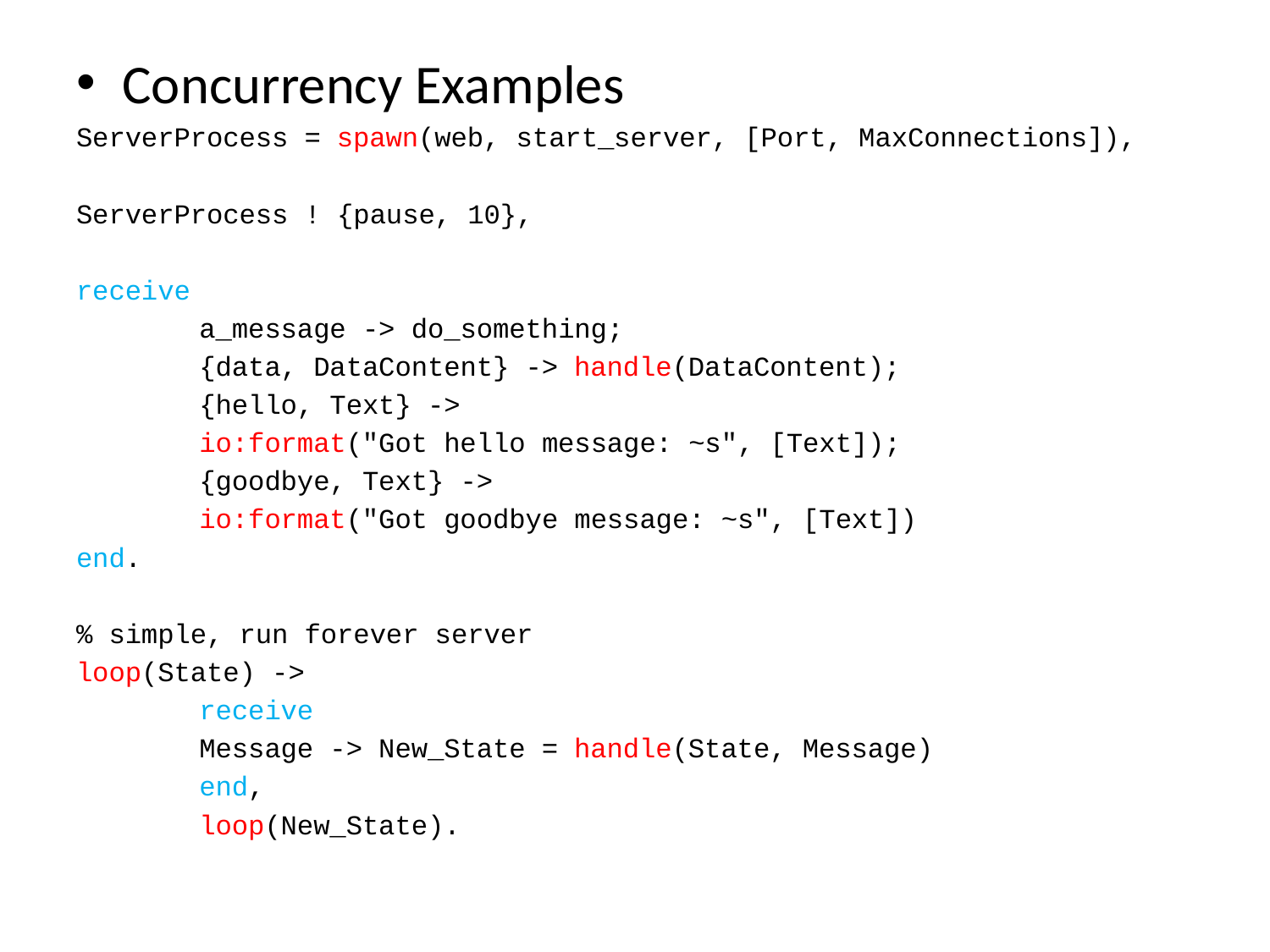

Concurrency Examples
ServerProcess = spawn(web, start_server, [Port, MaxConnections]),

ServerProcess ! {pause, 10},

receive
	a_message -> do_something;
	{data, DataContent} -> handle(DataContent);
	{hello, Text} ->
		io:format("Got hello message: ~s", [Text]);
	{goodbye, Text} ->
		io:format("Got goodbye message: ~s", [Text])
end.

% simple, run forever server
loop(State) ->
	receive
		Message -> New_State = handle(State, Message)
	end,
	loop(New_State).